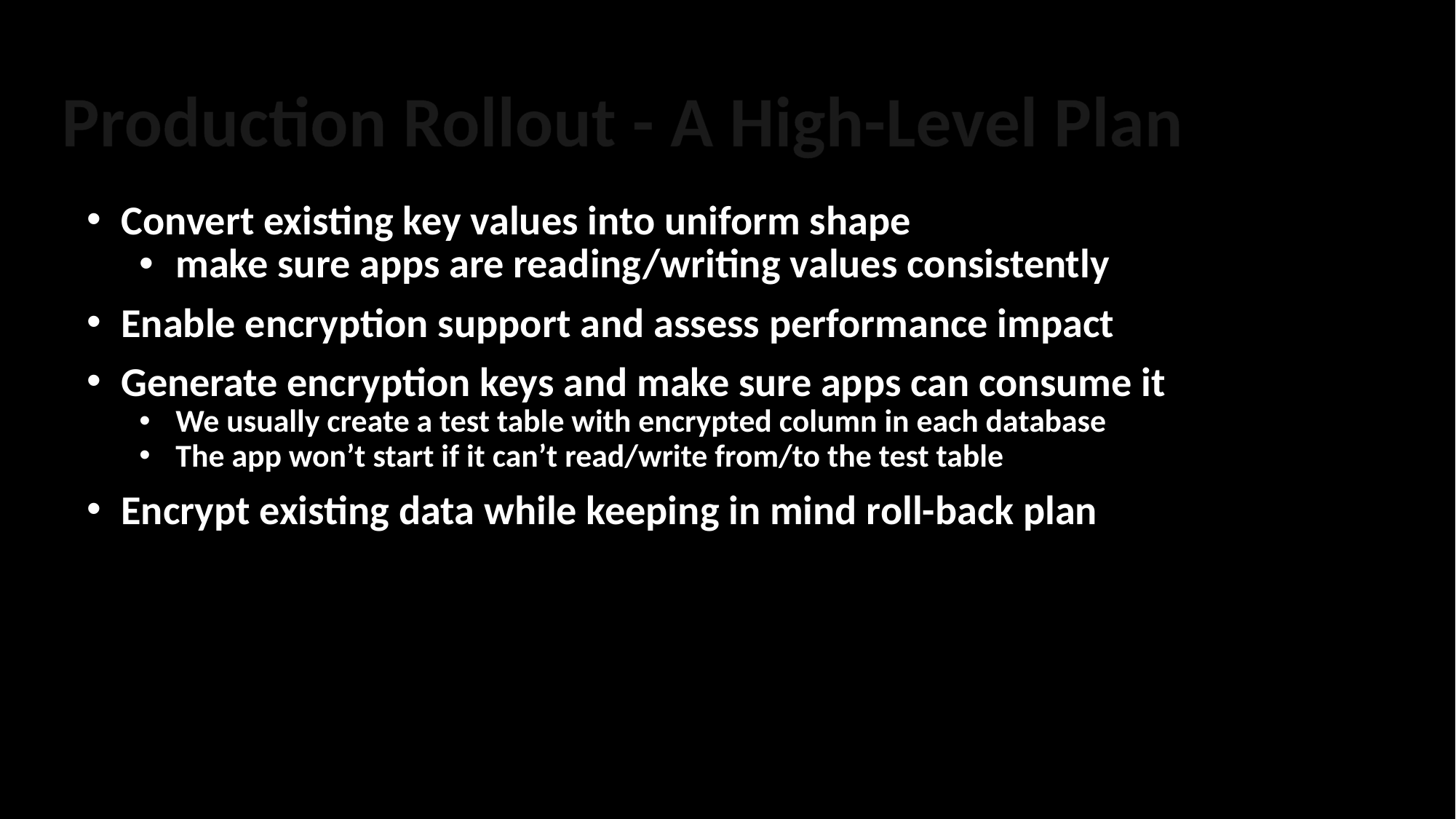

# Production Rollout - A High-Level Plan
Convert existing key values into uniform shape
make sure apps are reading/writing values consistently
Enable encryption support and assess performance impact
Generate encryption keys and make sure apps can consume it
We usually create a test table with encrypted column in each database
The app won’t start if it can’t read/write from/to the test table
Encrypt existing data while keeping in mind roll-back plan